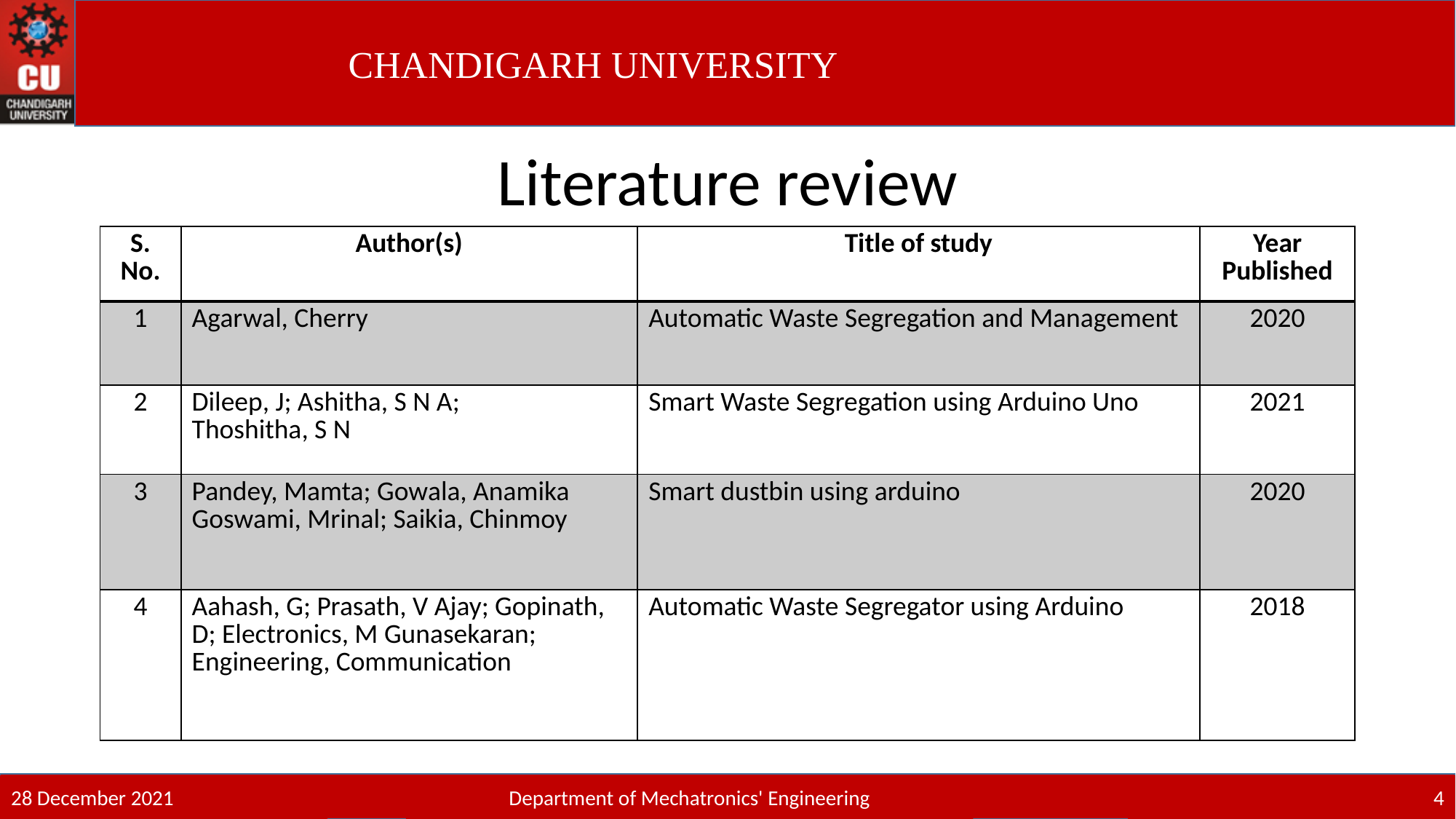

# Literature review
| S. No. | Author(s) | Title of study | Year Published |
| --- | --- | --- | --- |
| 1 | Agarwal, Cherry | Automatic Waste Segregation and Management | 2020 |
| 2 | Dileep, J; Ashitha, S N A; Thoshitha, S N | Smart Waste Segregation using Arduino Uno | 2021 |
| 3 | Pandey, Mamta; Gowala, Anamika Goswami, Mrinal; Saikia, Chinmoy | Smart dustbin using arduino | 2020 |
| 4 | Aahash, G; Prasath, V Ajay; Gopinath, D; Electronics, M Gunasekaran; Engineering, Communication | Automatic Waste Segregator using Arduino | 2018 |
28 December 2021
Department of Mechatronics' Engineering
4